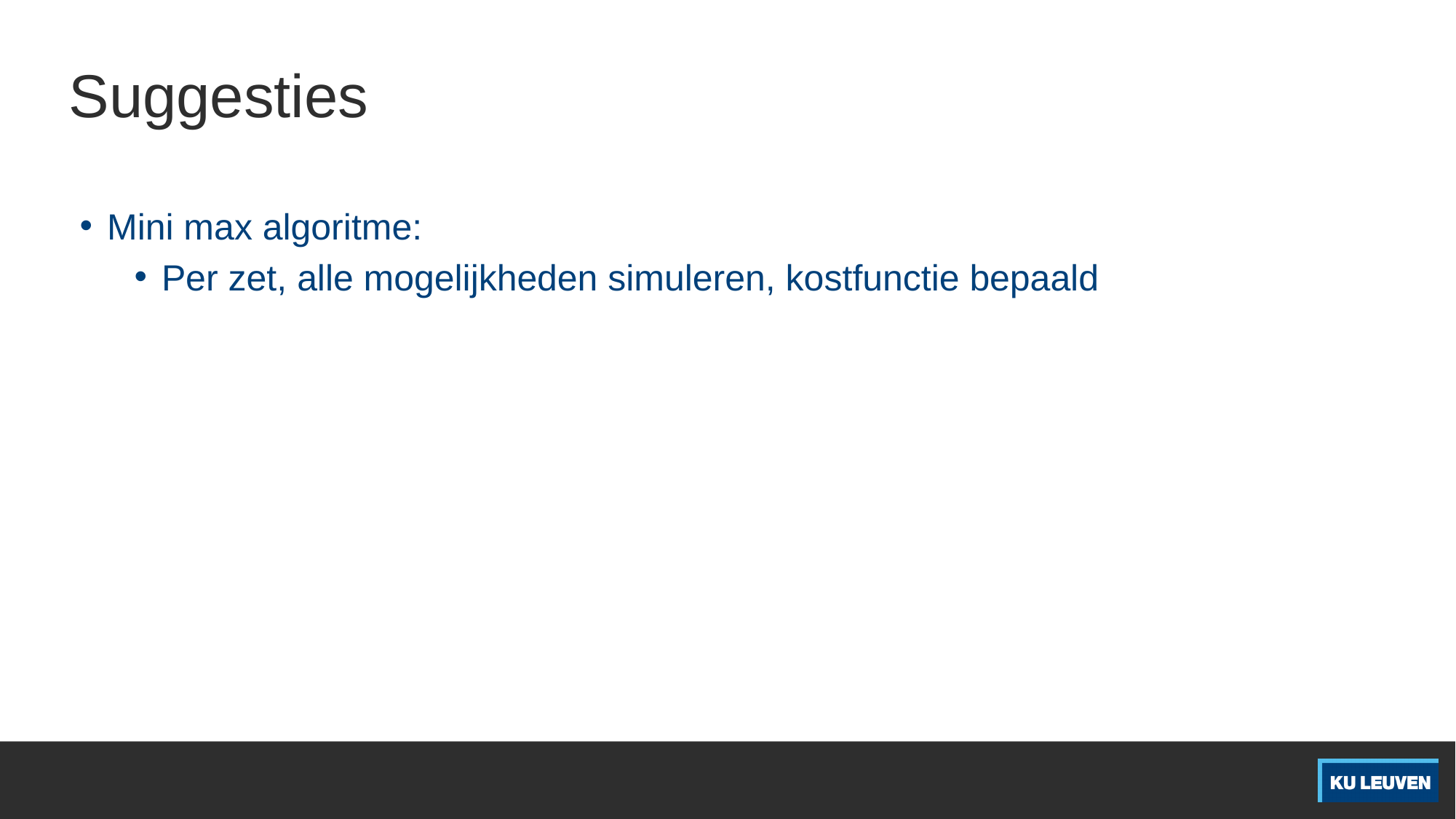

# Suggesties
Mini max algoritme:
Per zet, alle mogelijkheden simuleren, kostfunctie bepaald